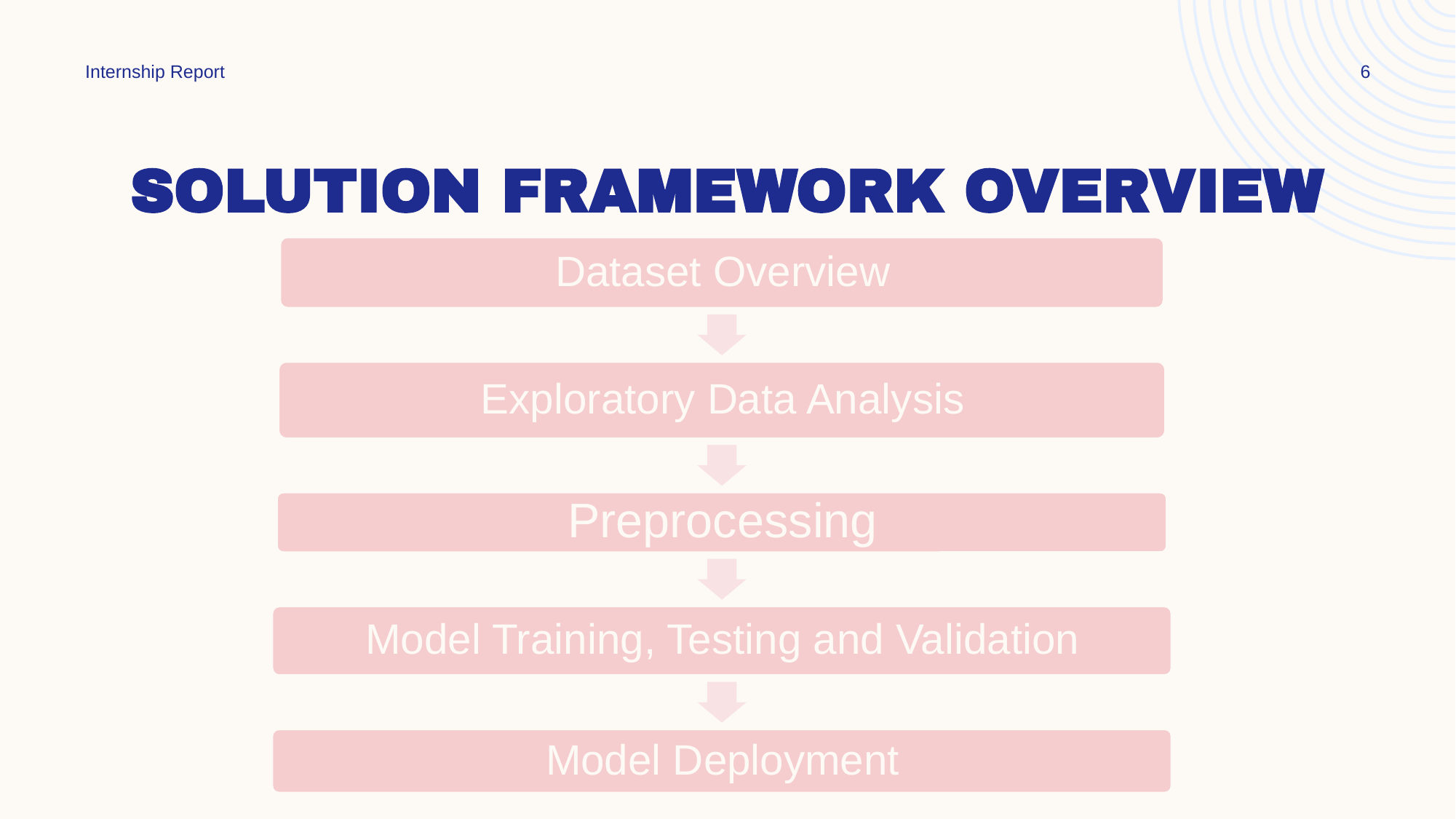

Internship Report
6
# Solution Framework Overview
Dataset Overview

Exploratory Data Analysis

Preprocessing

Model Training, Testing and Validation

Model Deployment